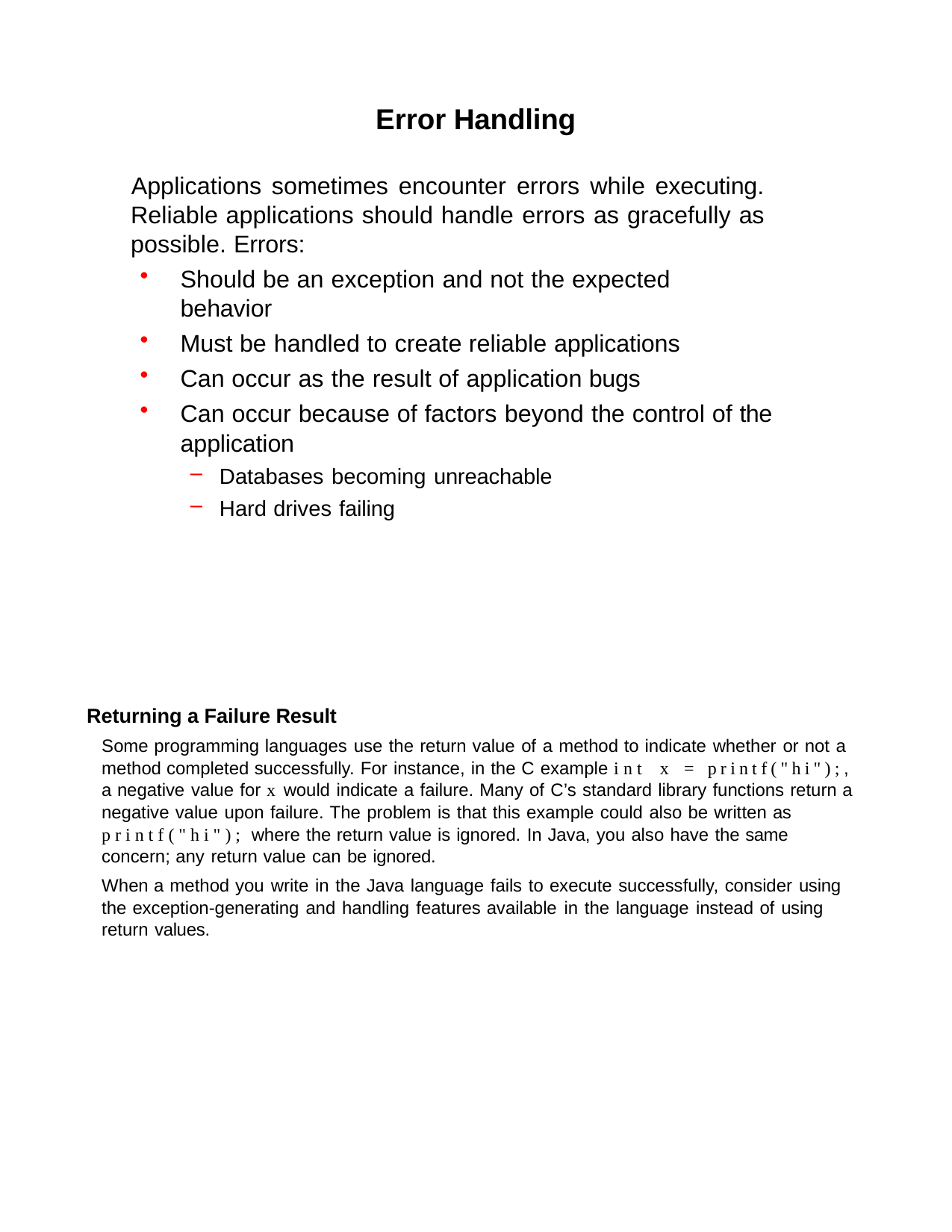

Error Handling

Applications sometimes encounter errors while executing. Reliable applications should handle errors as gracefully as possible. Errors:
Should be an exception and not the expected behavior
Must be handled to create reliable applications
Can occur as the result of application bugs
Can occur because of factors beyond the control of the application
Databases becoming unreachable
Hard drives failing

Returning a Failure Result
Some programming languages use the return value of a method to indicate whether or not a method completed successfully. For instance, in the C example int  x  =  printf("hi");, a negative value for x would indicate a failure. Many of C’s standard library functions return a negative value upon failure. The problem is that this example could also be written as printf("hi"); where the return value is ignored. In Java, you also have the same concern; any return value can be ignored.
When a method you write in the Java language fails to execute successfully, consider using the exception-generating and handling features available in the language instead of using return values.